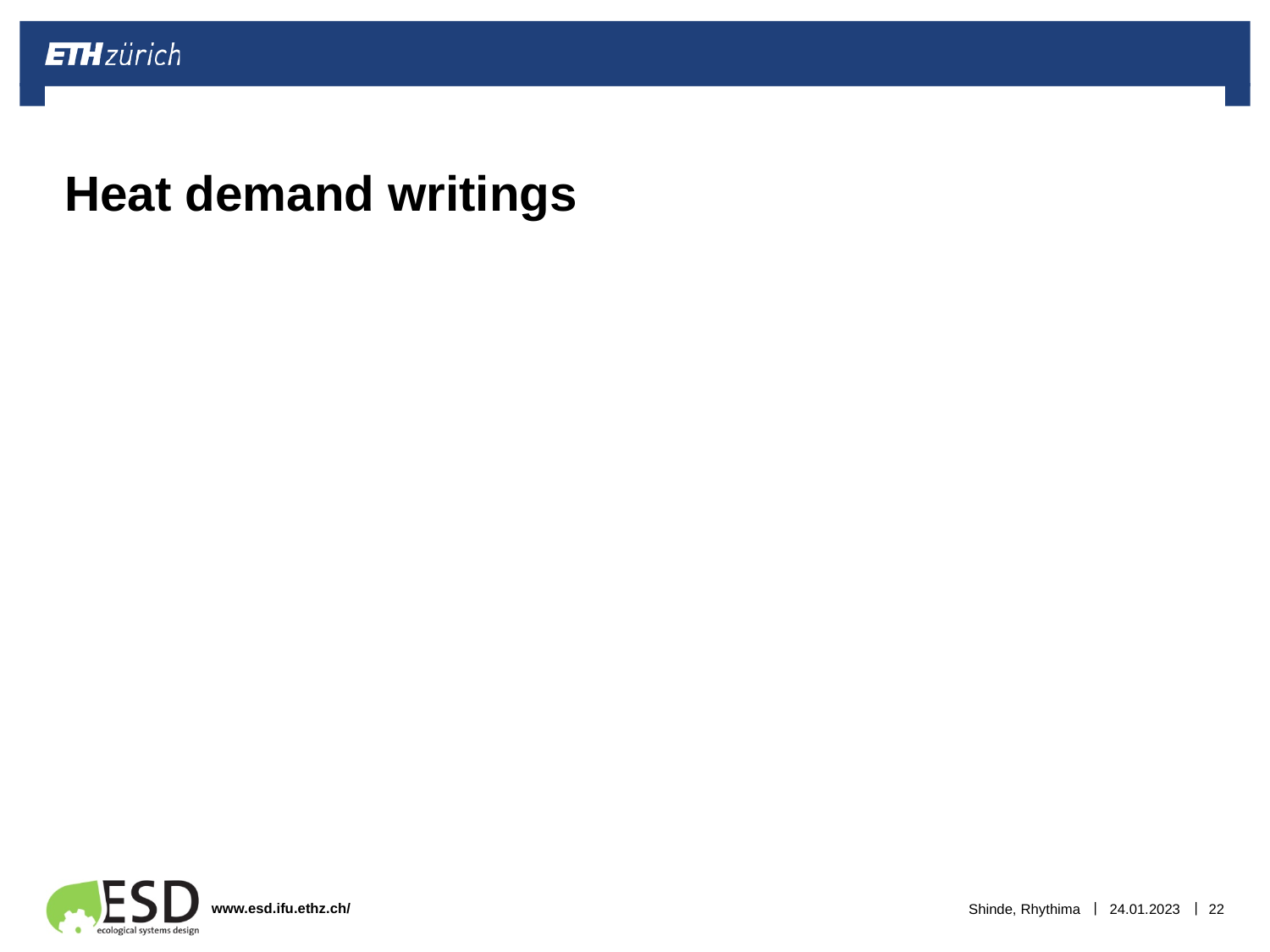

# Heat demand writings

Shinde, Rhythima
24.01.2023
22